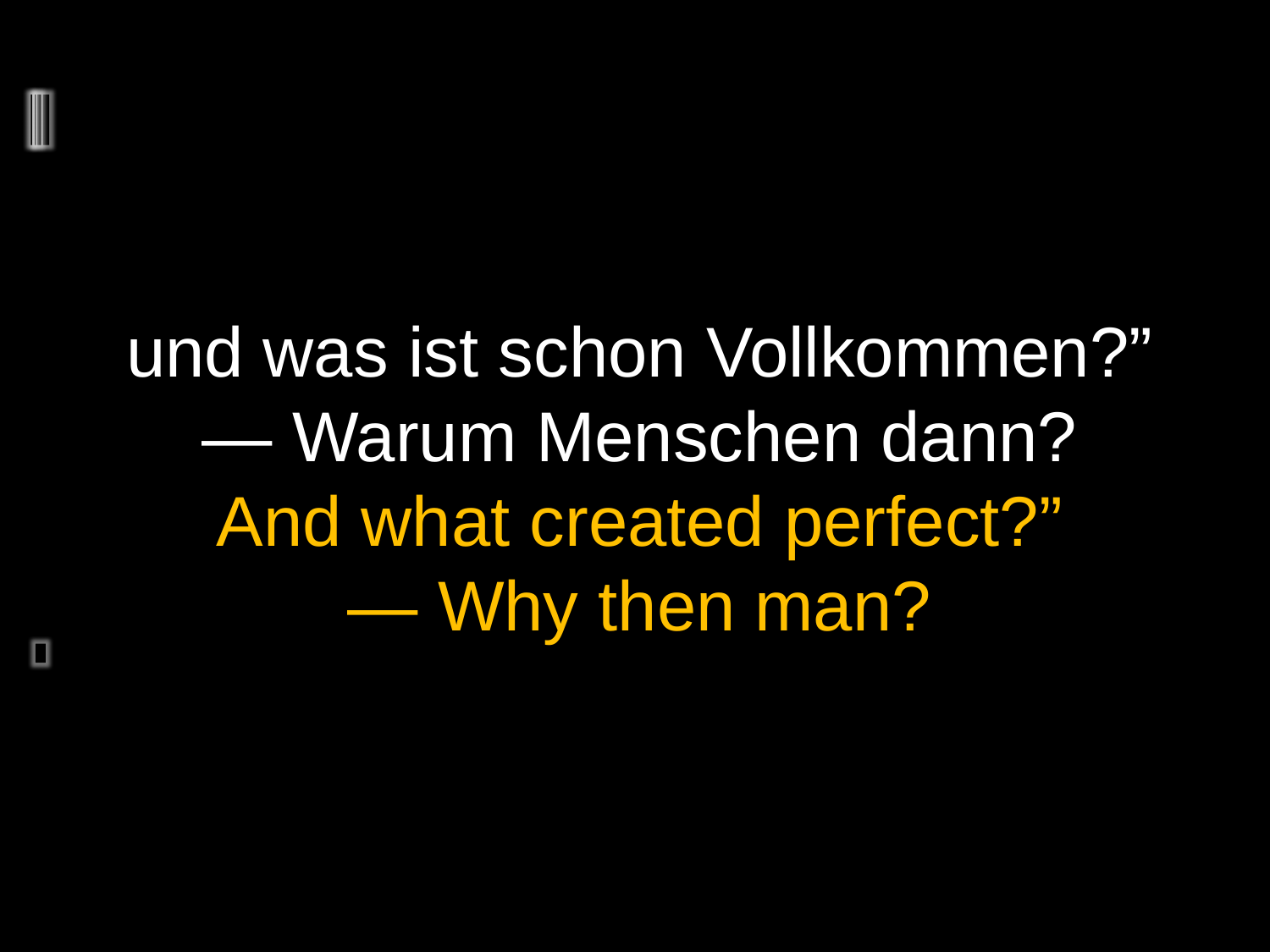

und was ist schon Vollkommen?” — Warum Menschen dann?
And what created perfect?”
— Why then man?
	2